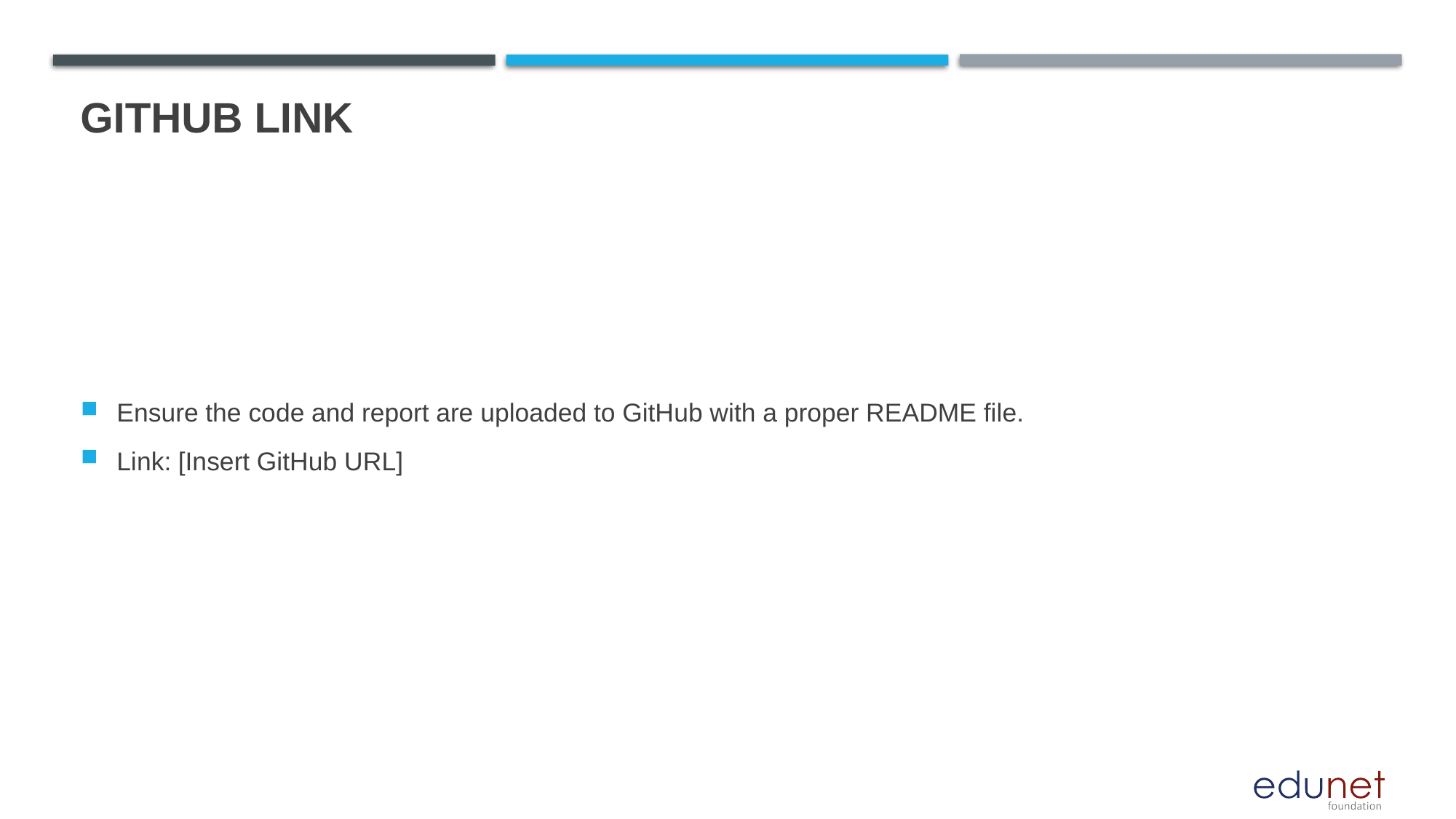

# GitHub Link
Ensure the code and report are uploaded to GitHub with a proper README file.
Link: [Insert GitHub URL]